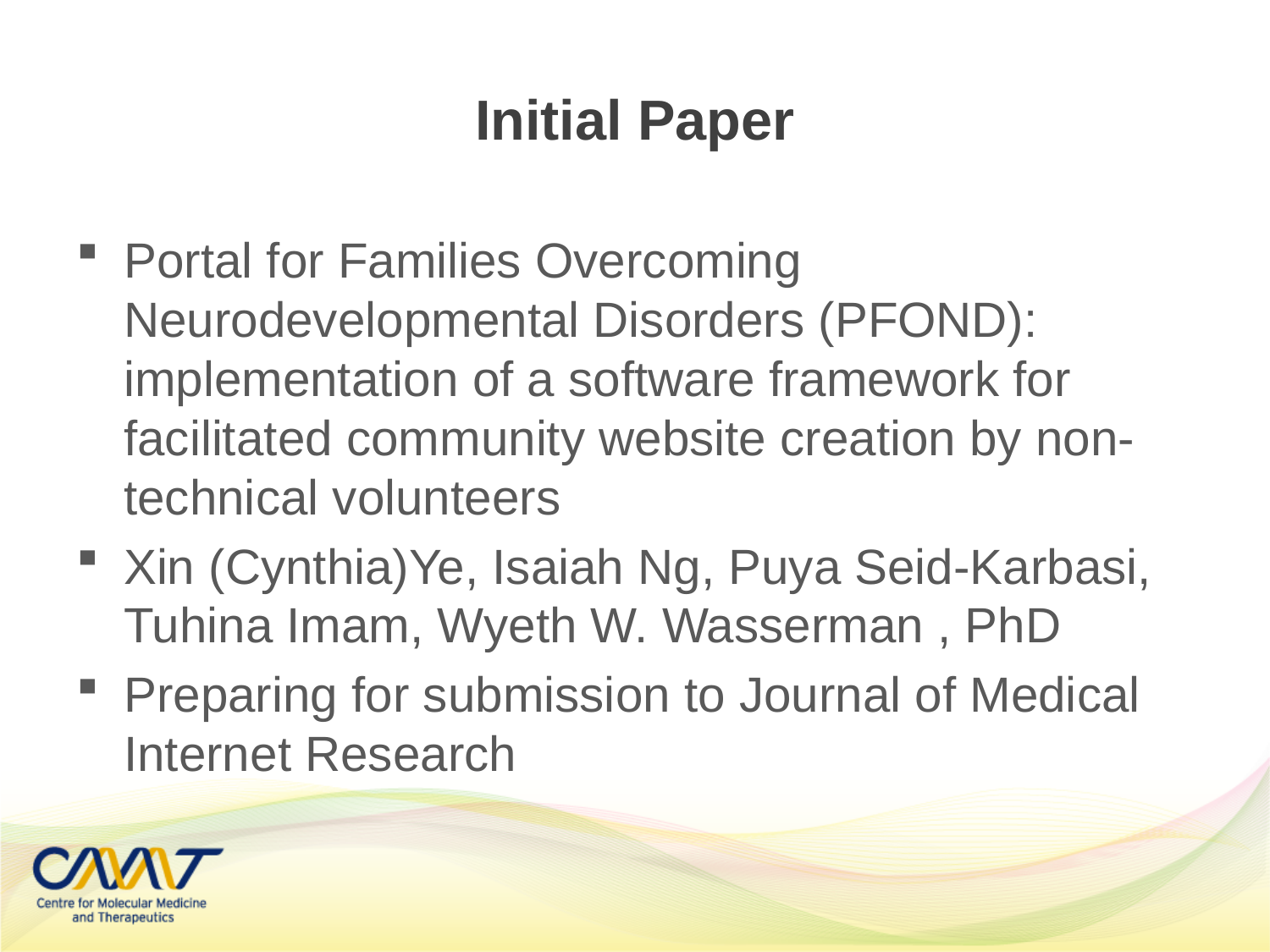

# Initial Paper
Portal for Families Overcoming Neurodevelopmental Disorders (PFOND): implementation of a software framework for facilitated community website creation by non-technical volunteers
Xin (Cynthia)Ye, Isaiah Ng, Puya Seid-Karbasi, Tuhina Imam, Wyeth W. Wasserman , PhD
Preparing for submission to Journal of Medical Internet Research